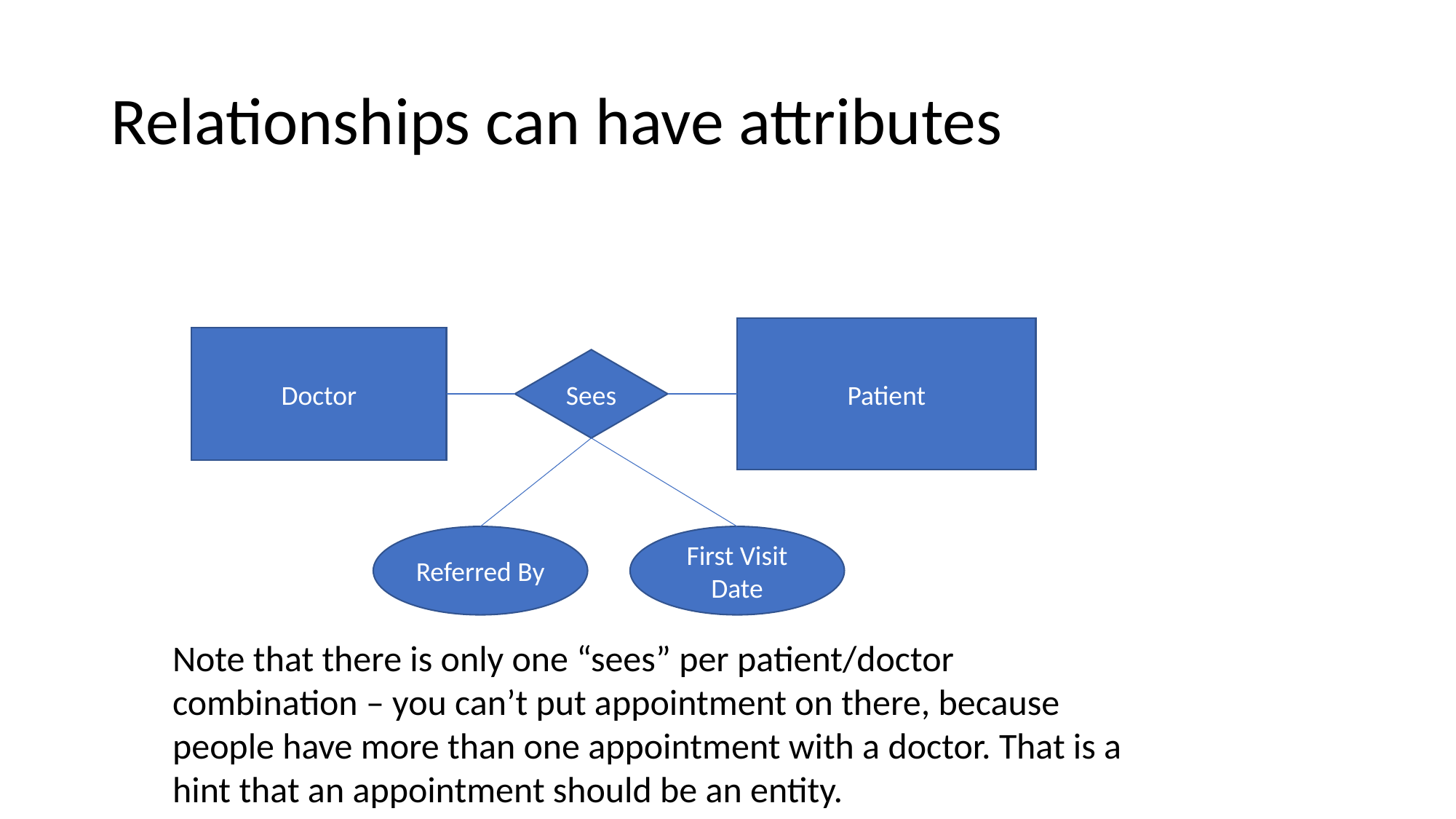

# Relationships can have attributes
Patient
Doctor
Sees
Referred By
First Visit Date
Note that there is only one “sees” per patient/doctor combination – you can’t put appointment on there, because people have more than one appointment with a doctor. That is a hint that an appointment should be an entity.